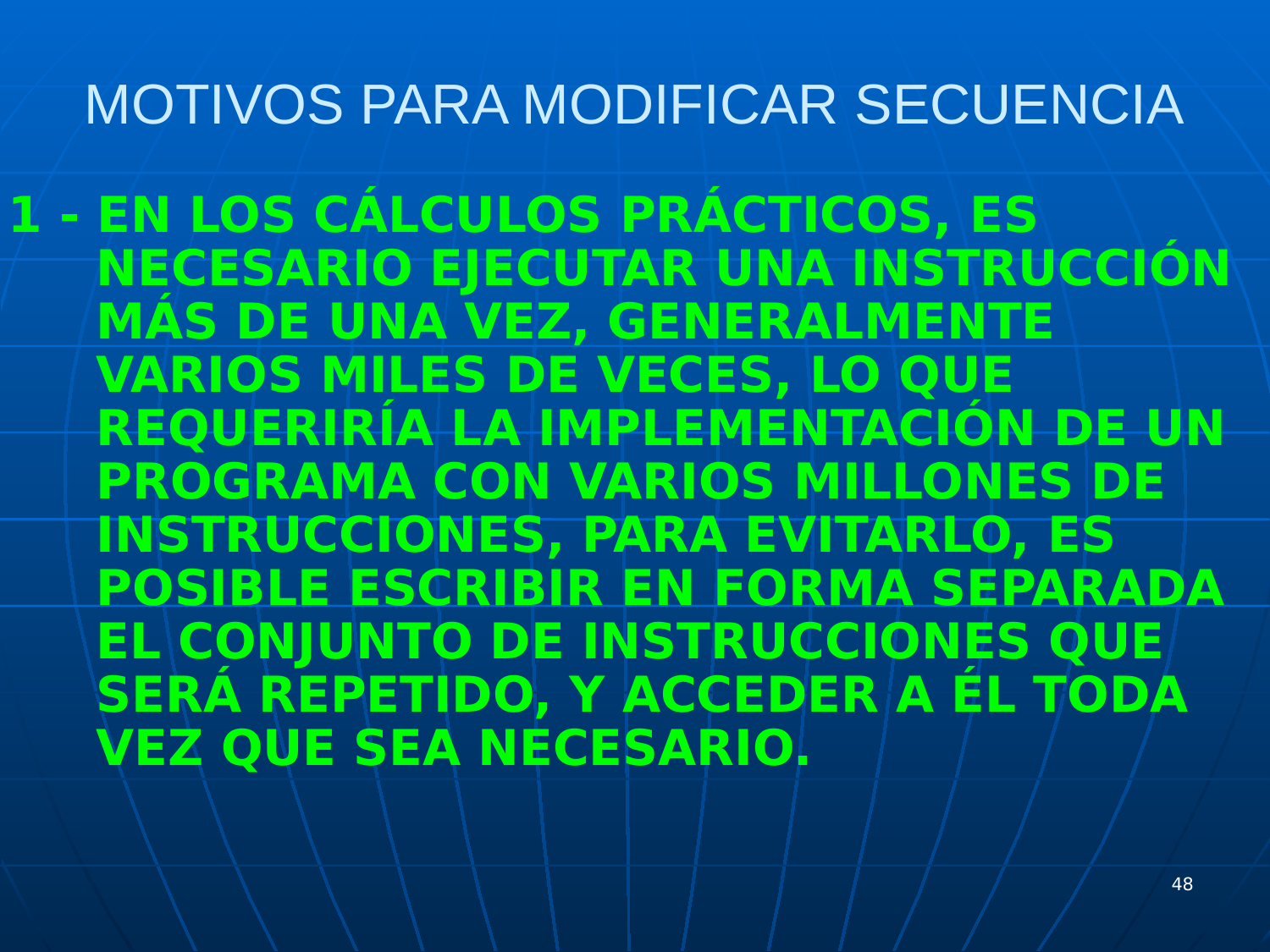

# MOTIVOS PARA MODIFICAR SECUENCIA
1 - EN LOS CÁLCULOS PRÁCTICOS, ES NECESARIO EJECUTAR UNA INSTRUCCIÓN MÁS DE UNA VEZ, GENERALMENTE VARIOS MILES DE VECES, LO QUE REQUERIRÍA LA IMPLEMENTACIÓN DE UN PROGRAMA CON VARIOS MILLONES DE INSTRUCCIONES, PARA EVITARLO, ES POSIBLE ESCRIBIR EN FORMA SEPARADA EL CONJUNTO DE INSTRUCCIONES QUE SERÁ REPETIDO, Y ACCEDER A ÉL TODA VEZ QUE SEA NECESARIO.
48